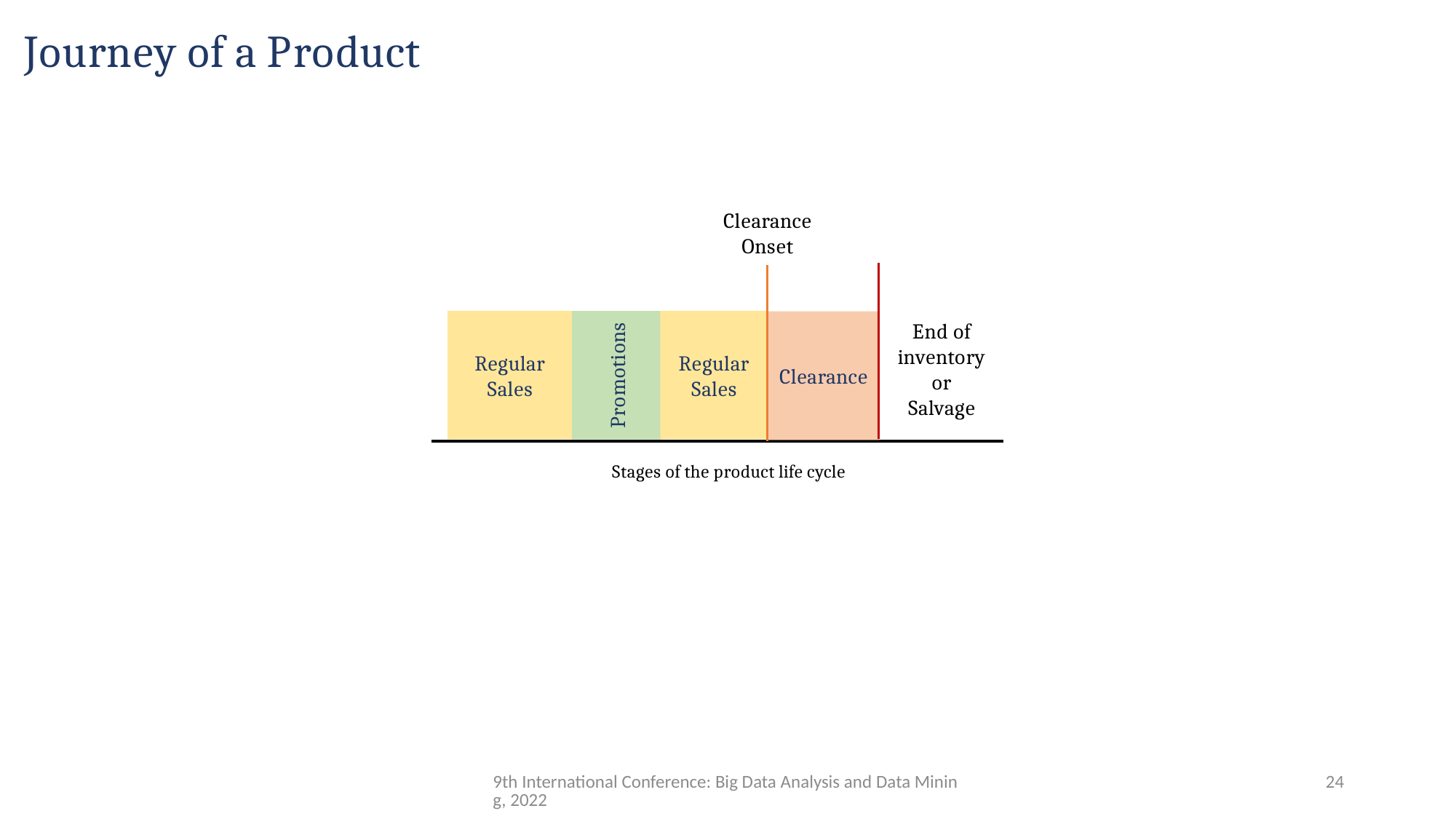

# Journey of a Product
Clearance
Onset
Regular Sales
Regular Sales
Promotions
Clearance
End of inventory or Salvage
Stages of the product life cycle

9th International Conference: Big Data Analysis and Data Mining, 2022
24